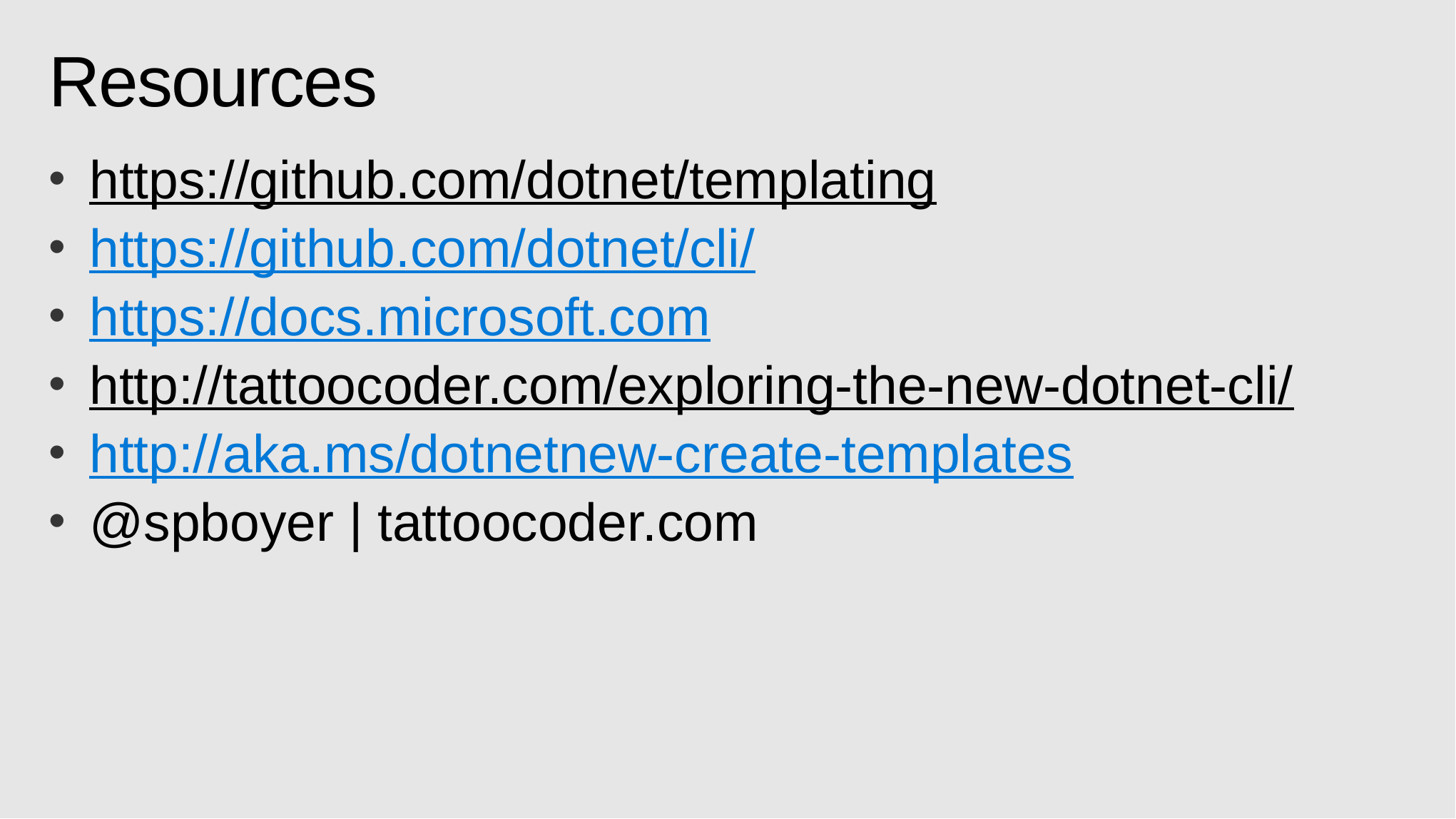

# Resources
https://github.com/dotnet/templating
https://github.com/dotnet/cli/
https://docs.microsoft.com
http://tattoocoder.com/exploring-the-new-dotnet-cli/
http://aka.ms/dotnetnew-create-templates
@spboyer | tattoocoder.com